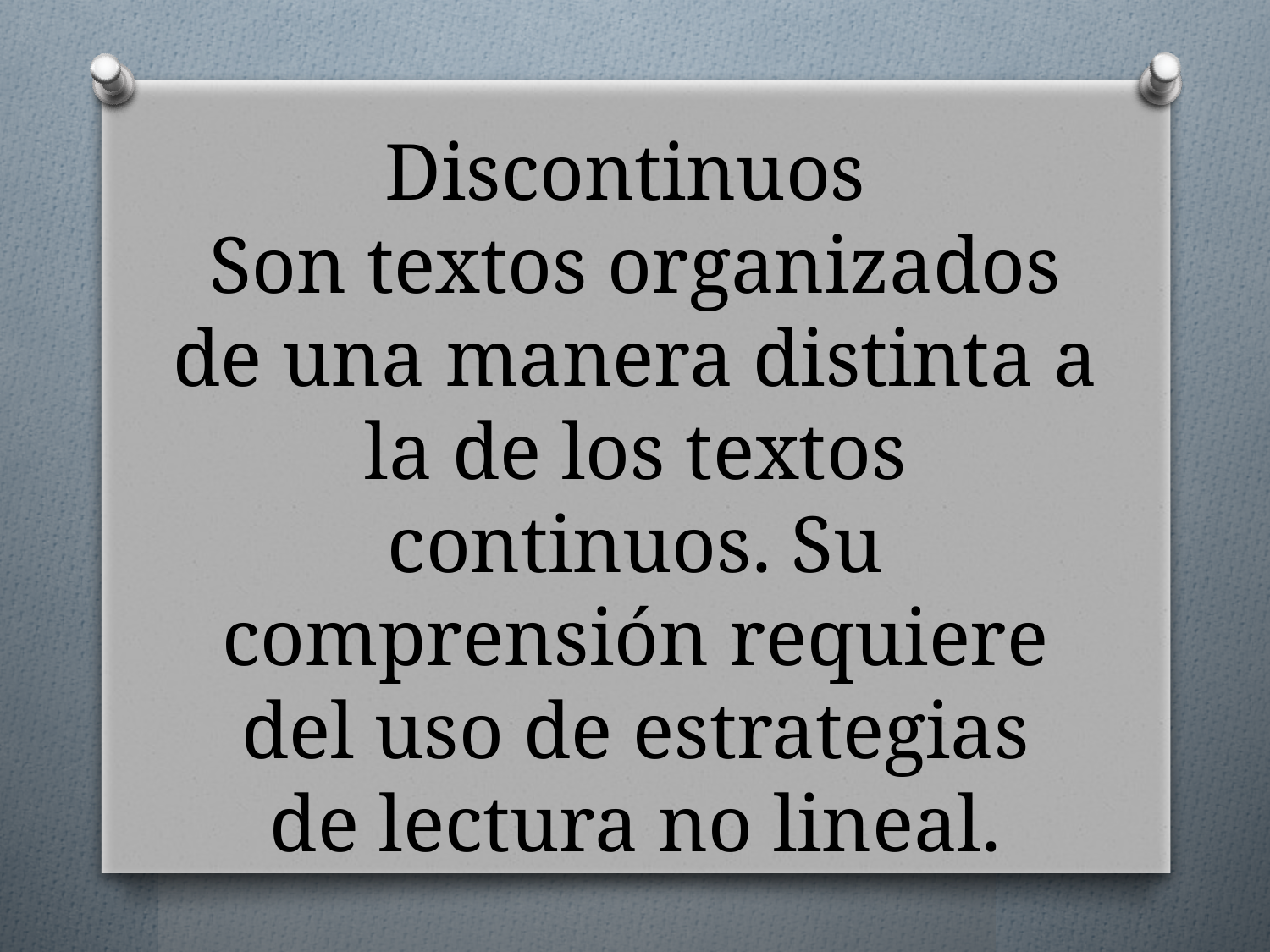

# Discontinuos Son textos organizados de una manera distinta a la de los textos continuos. Su comprensión requiere del uso de estrategias de lectura no lineal.